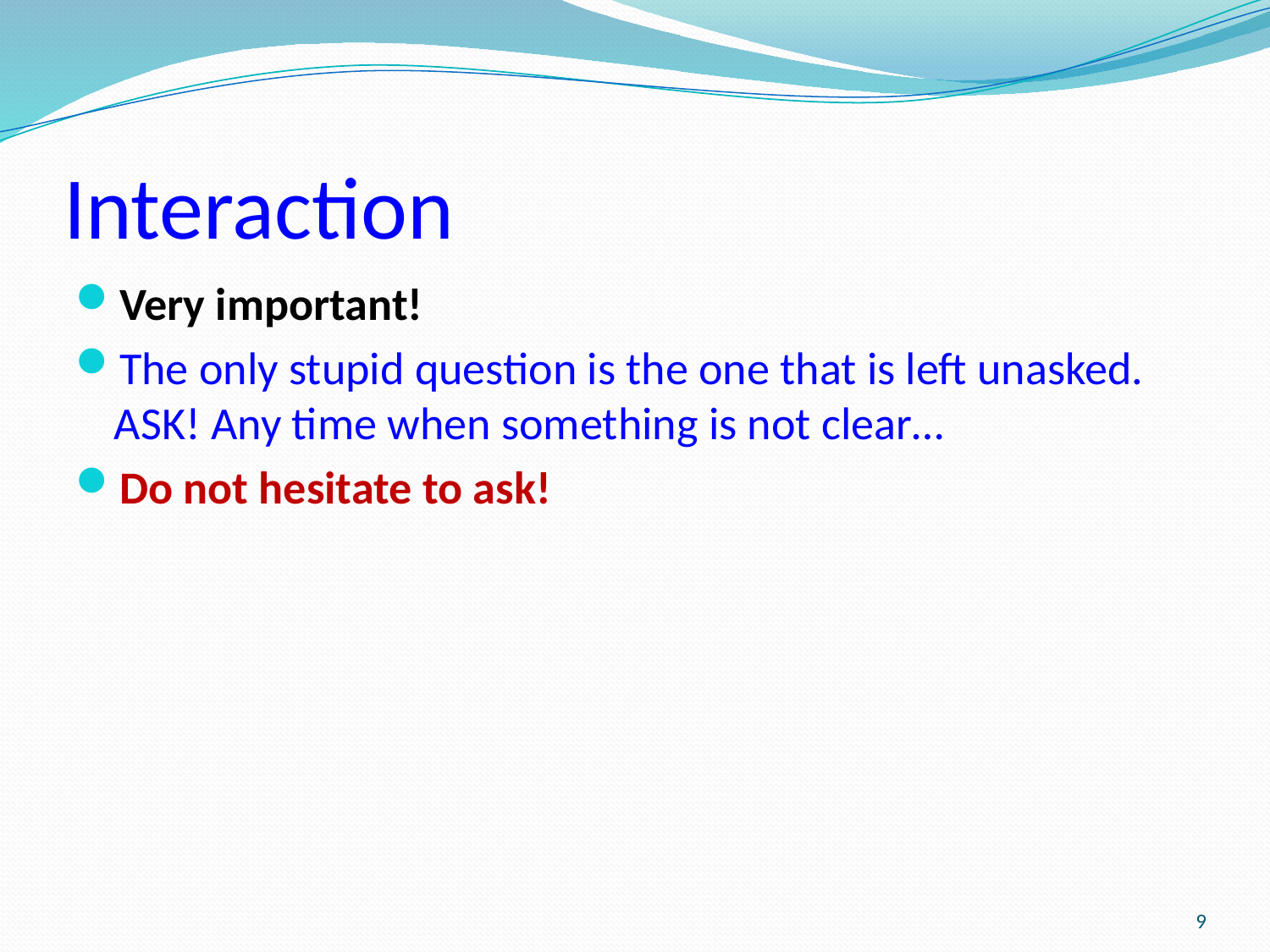

# Interaction
Very important!
The only stupid question is the one that is left unasked. ASK! Any time when something is not clear…
Do not hesitate to ask!

9